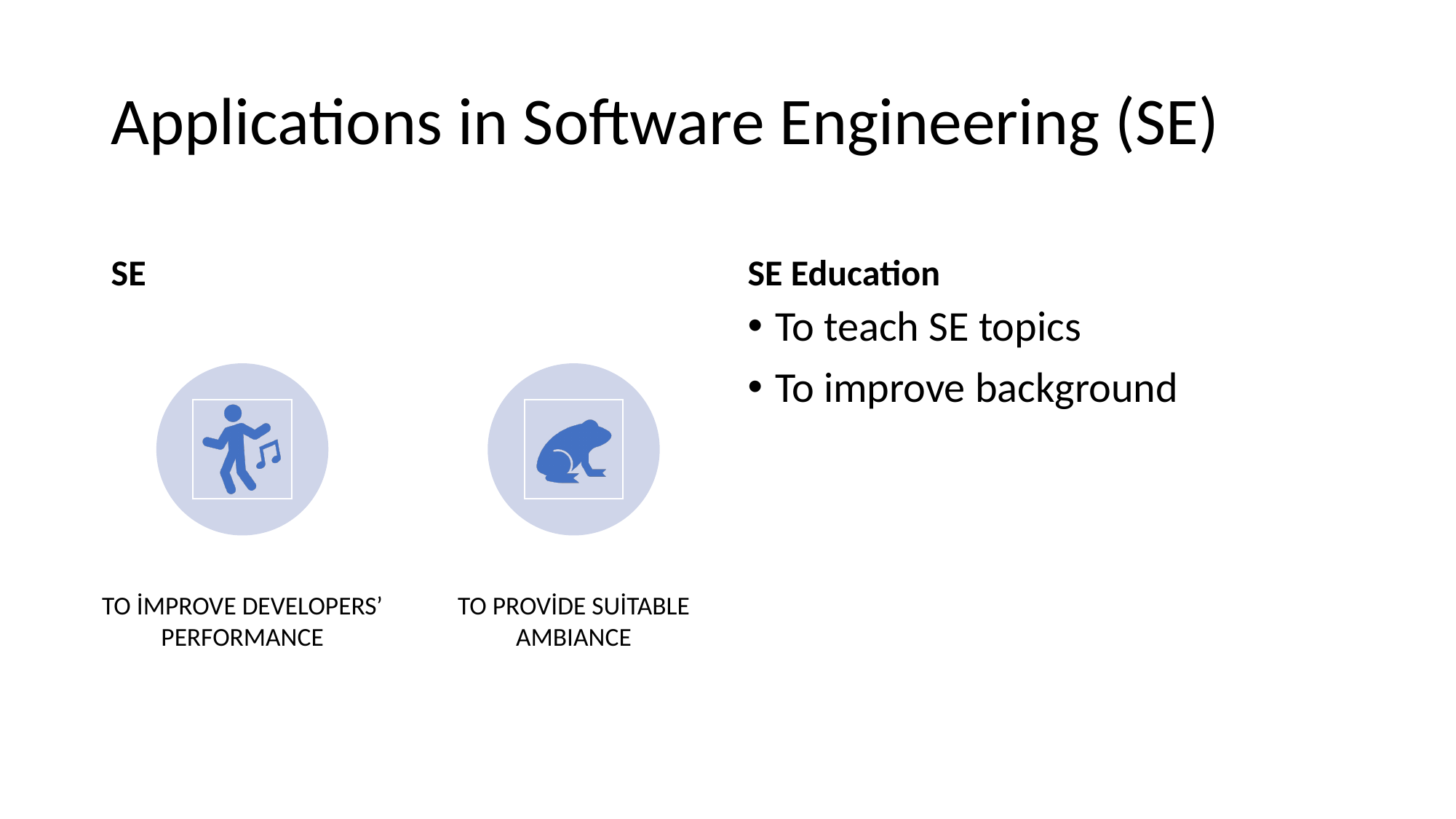

# Applications in Software Engineering (SE)
SE
SE Education
To improve developers’ performance
To provide suitable ambIance
To teach SE topics
To improve background